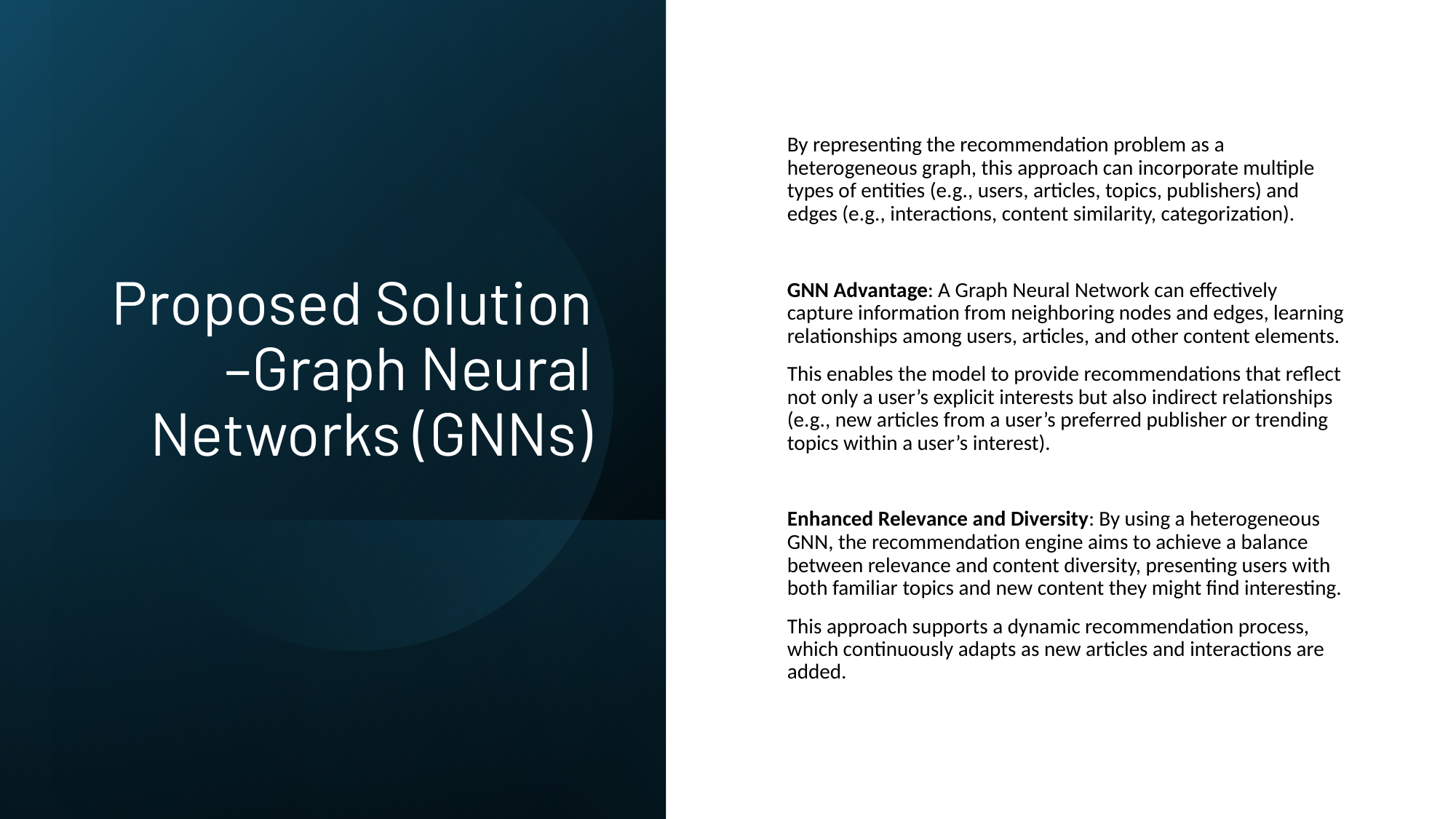

# Proposed Solution –Graph Neural Networks (GNNs)

By representing the recommendation problem as a heterogeneous graph, this approach can incorporate multiple types of entities (e.g., users, articles, topics, publishers) and edges (e.g., interactions, content similarity, categorization).

GNN Advantage: A Graph Neural Network can effectively capture information from neighboring nodes and edges, learning relationships among users, articles, and other content elements.
This enables the model to provide recommendations that reflect not only a user’s explicit interests but also indirect relationships (e.g., new articles from a user’s preferred publisher or trending topics within a user’s interest).

Enhanced Relevance and Diversity: By using a heterogeneous GNN, the recommendation engine aims to achieve a balance between relevance and content diversity, presenting users with both familiar topics and new content they might find interesting.
This approach supports a dynamic recommendation process, which continuously adapts as new articles and interactions are added.